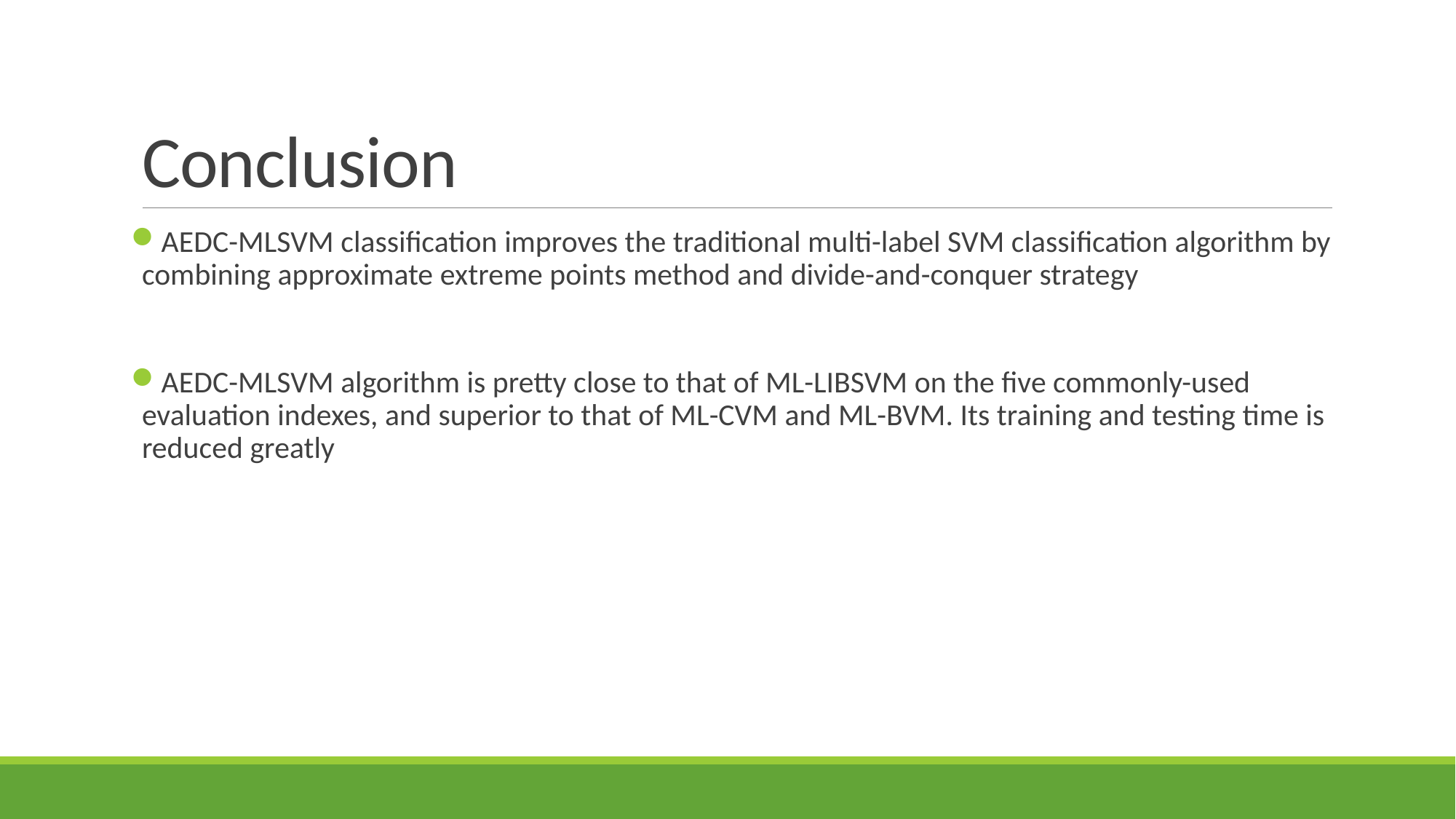

# Conclusion
AEDC-MLSVM classification improves the traditional multi-label SVM classification algorithm by combining approximate extreme points method and divide-and-conquer strategy

AEDC-MLSVM algorithm is pretty close to that of ML-LIBSVM on the five commonly-used evaluation indexes, and superior to that of ML-CVM and ML-BVM. Its training and testing time is reduced greatly